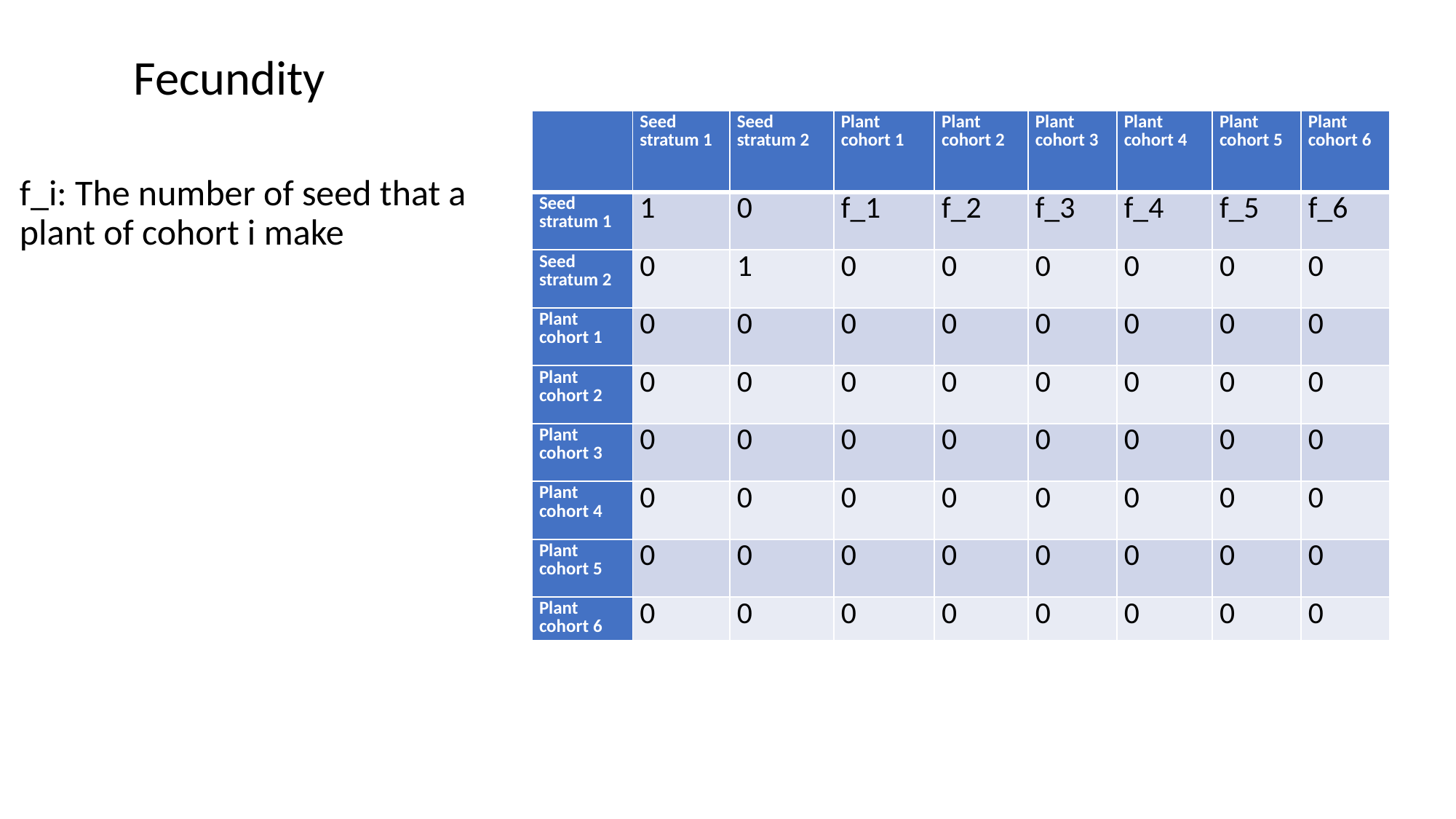

# Fecundity
|  | Seed stratum 1 | Seed stratum 2 | Plant cohort 1 | Plant cohort 2 | Plant cohort 3 | Plant cohort 4 | Plant cohort 5 | Plant cohort 6 |
| --- | --- | --- | --- | --- | --- | --- | --- | --- |
| Seed stratum 1 | 1 | 0 | f\_1 | f\_2 | f\_3 | f\_4 | f\_5 | f\_6 |
| Seed stratum 2 | 0 | 1 | 0 | 0 | 0 | 0 | 0 | 0 |
| Plant cohort 1 | 0 | 0 | 0 | 0 | 0 | 0 | 0 | 0 |
| Plant cohort 2 | 0 | 0 | 0 | 0 | 0 | 0 | 0 | 0 |
| Plant cohort 3 | 0 | 0 | 0 | 0 | 0 | 0 | 0 | 0 |
| Plant cohort 4 | 0 | 0 | 0 | 0 | 0 | 0 | 0 | 0 |
| Plant cohort 5 | 0 | 0 | 0 | 0 | 0 | 0 | 0 | 0 |
| Plant cohort 6 | 0 | 0 | 0 | 0 | 0 | 0 | 0 | 0 |
f_i: The number of seed that a plant of cohort i make